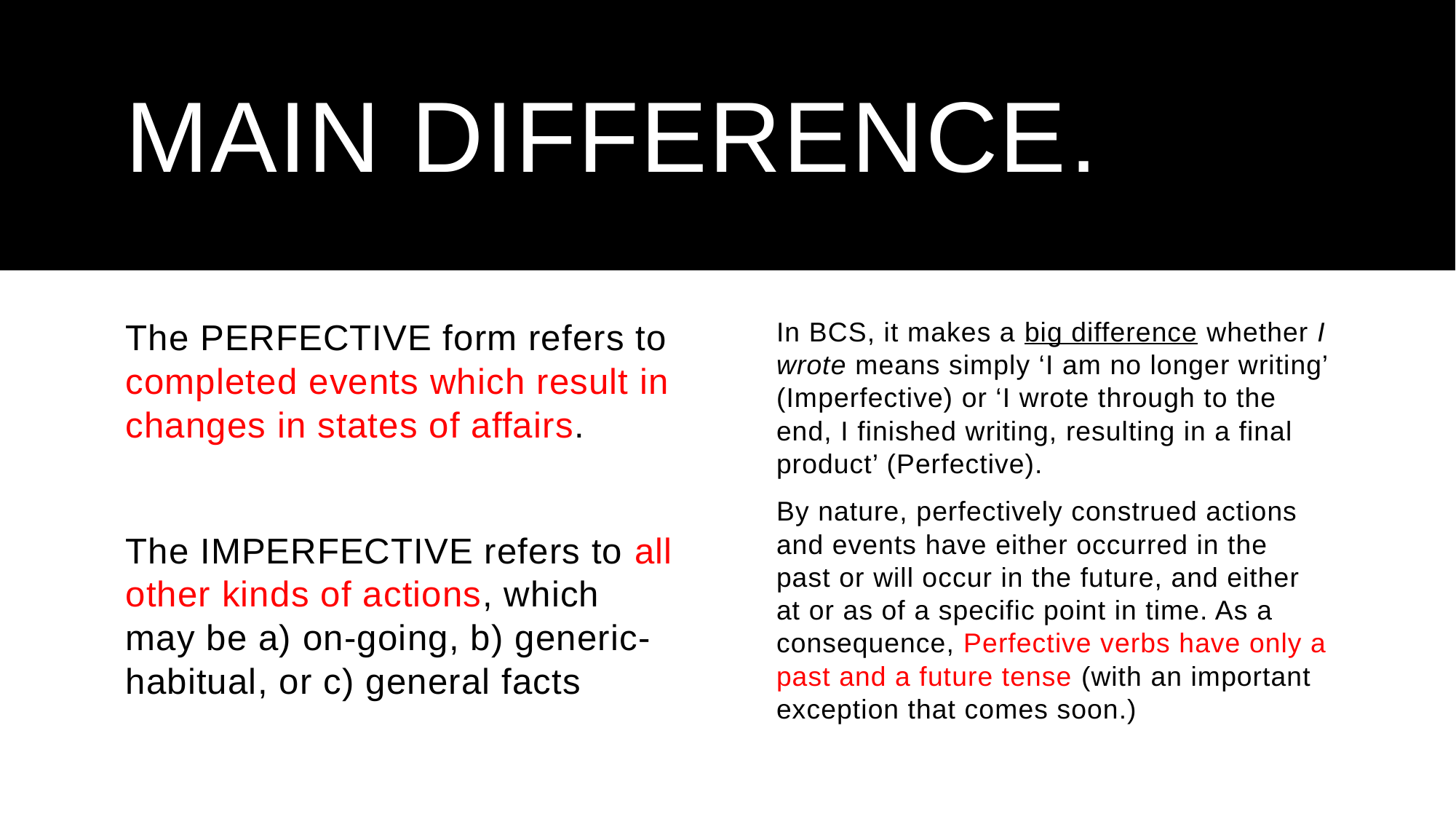

# Main difference.
In BCS, it makes a big difference whether I wrote means simply ‘I am no longer writing’ (Imperfective) or ‘I wrote through to the end, I finished writing, resulting in a final product’ (Perfective).
By nature, perfectively construed actions and events have either occurred in the past or will occur in the future, and either at or as of a specific point in time. As a consequence, Perfective verbs have only a past and a future tense (with an important exception that comes soon.)

The PERFECTIVE form refers to completed events which result in changes in states of affairs.

The IMPERFECTIVE refers to all other kinds of actions, which may be a) on-going, b) generic-habitual, or c) general facts